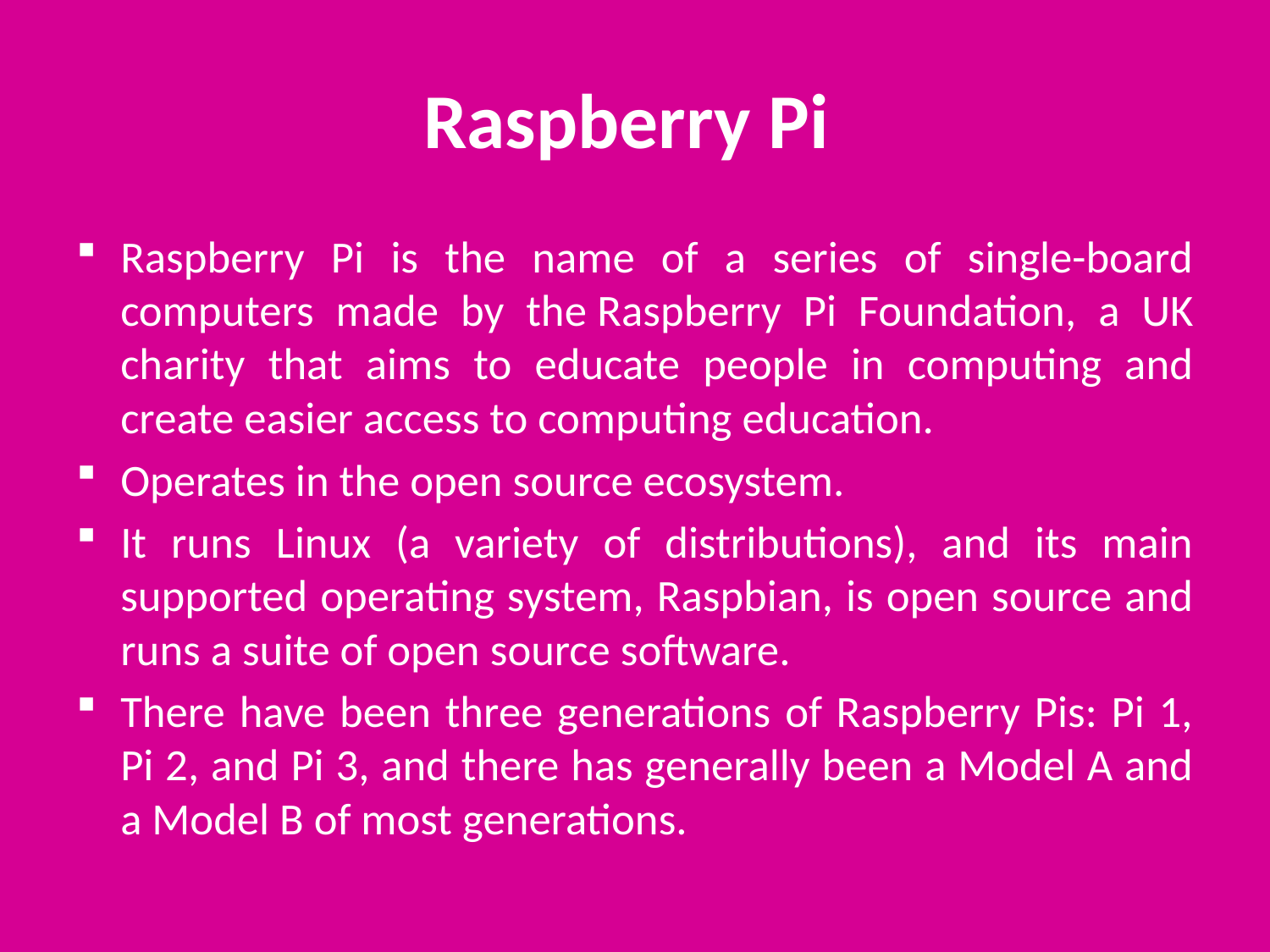

# Raspberry Pi
Raspberry Pi is the name of a series of single-board computers made by the Raspberry Pi Foundation, a UK charity that aims to educate people in computing and create easier access to computing education.
Operates in the open source ecosystem.
It runs Linux (a variety of distributions), and its main supported operating system, Raspbian, is open source and runs a suite of open source software.
There have been three generations of Raspberry Pis: Pi 1, Pi 2, and Pi 3, and there has generally been a Model A and a Model B of most generations.